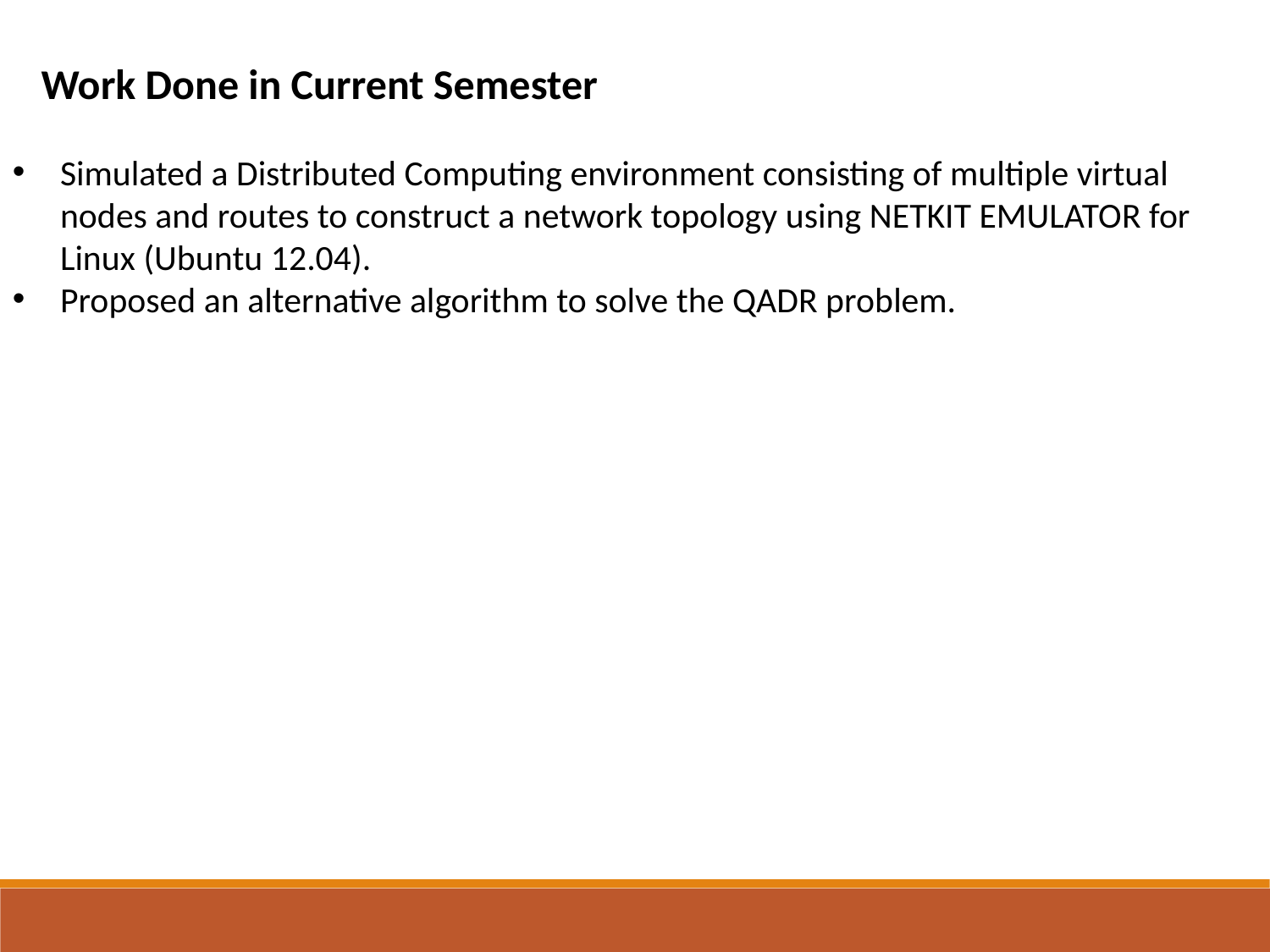

Work Done in Current Semester

Simulated a Distributed Computing environment consisting of multiple virtual nodes and routes to construct a network topology using NETKIT EMULATOR for Linux (Ubuntu 12.04).
Proposed an alternative algorithm to solve the QADR problem.